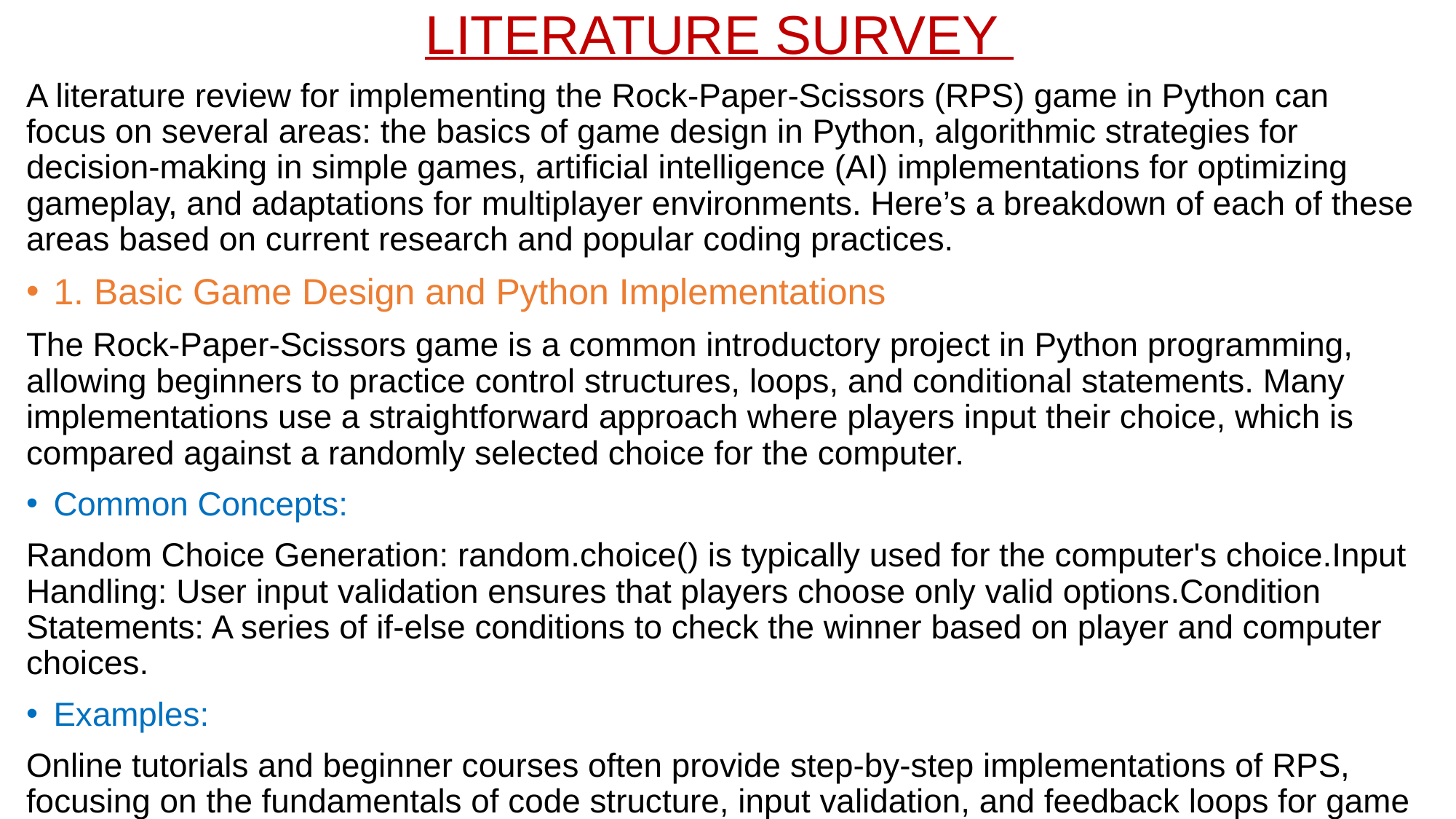

# LITERATURE SURVEY
A literature review for implementing the Rock-Paper-Scissors (RPS) game in Python can focus on several areas: the basics of game design in Python, algorithmic strategies for decision-making in simple games, artificial intelligence (AI) implementations for optimizing gameplay, and adaptations for multiplayer environments. Here’s a breakdown of each of these areas based on current research and popular coding practices.
1. Basic Game Design and Python Implementations
The Rock-Paper-Scissors game is a common introductory project in Python programming, allowing beginners to practice control structures, loops, and conditional statements. Many implementations use a straightforward approach where players input their choice, which is compared against a randomly selected choice for the computer.
Common Concepts:
Random Choice Generation: random.choice() is typically used for the computer's choice.Input Handling: User input validation ensures that players choose only valid options.Condition Statements: A series of if-else conditions to check the winner based on player and computer choices.
Examples:
Online tutorials and beginner courses often provide step-by-step implementations of RPS, focusing on the fundamentals of code structure, input validation, and feedback loops for game results.